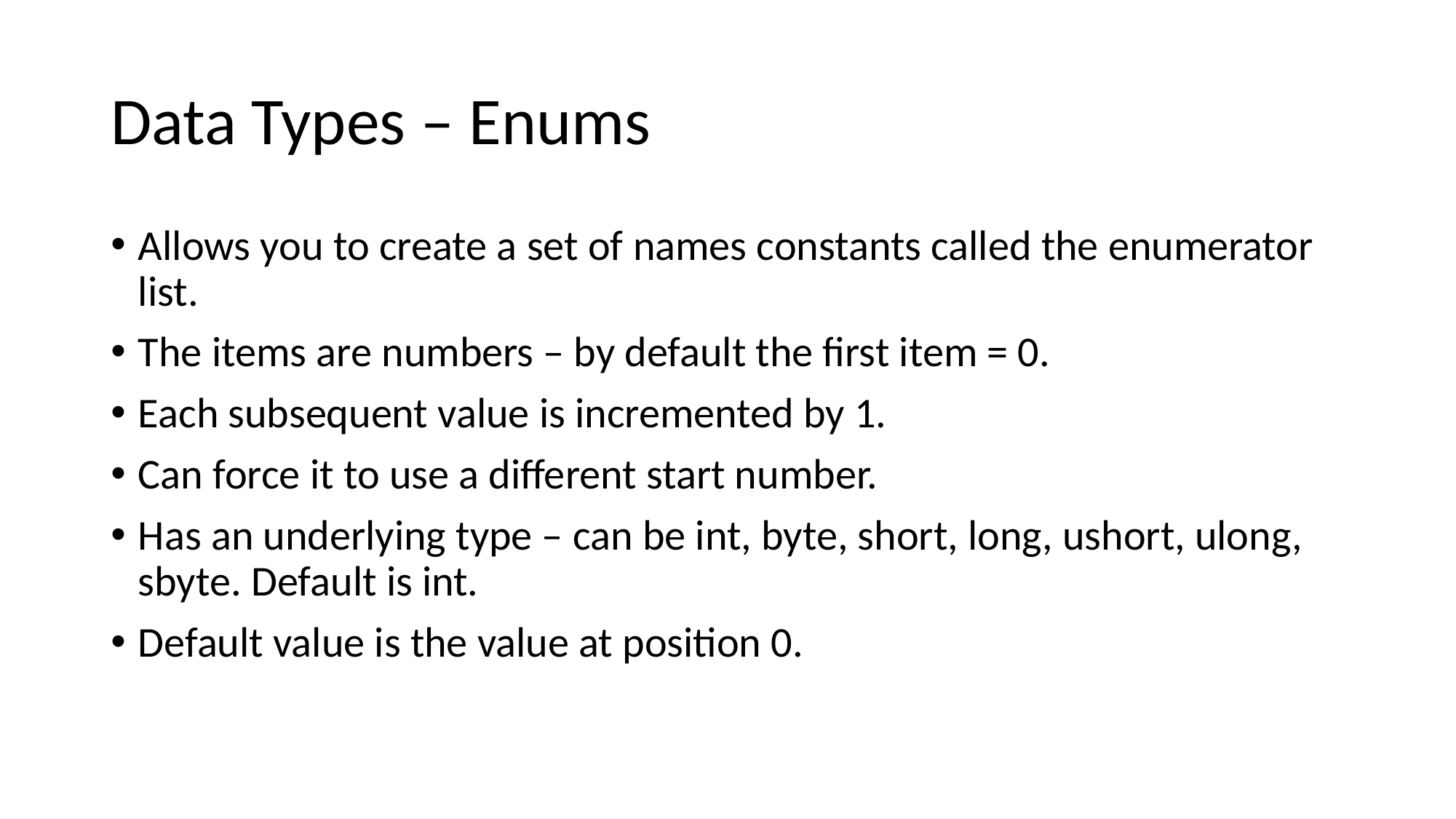

# Data Types – Enums
Allows you to create a set of names constants called the enumerator list.
The items are numbers – by default the first item = 0.
Each subsequent value is incremented by 1.
Can force it to use a different start number.
Has an underlying type – can be int, byte, short, long, ushort, ulong, sbyte. Default is int.
Default value is the value at position 0.